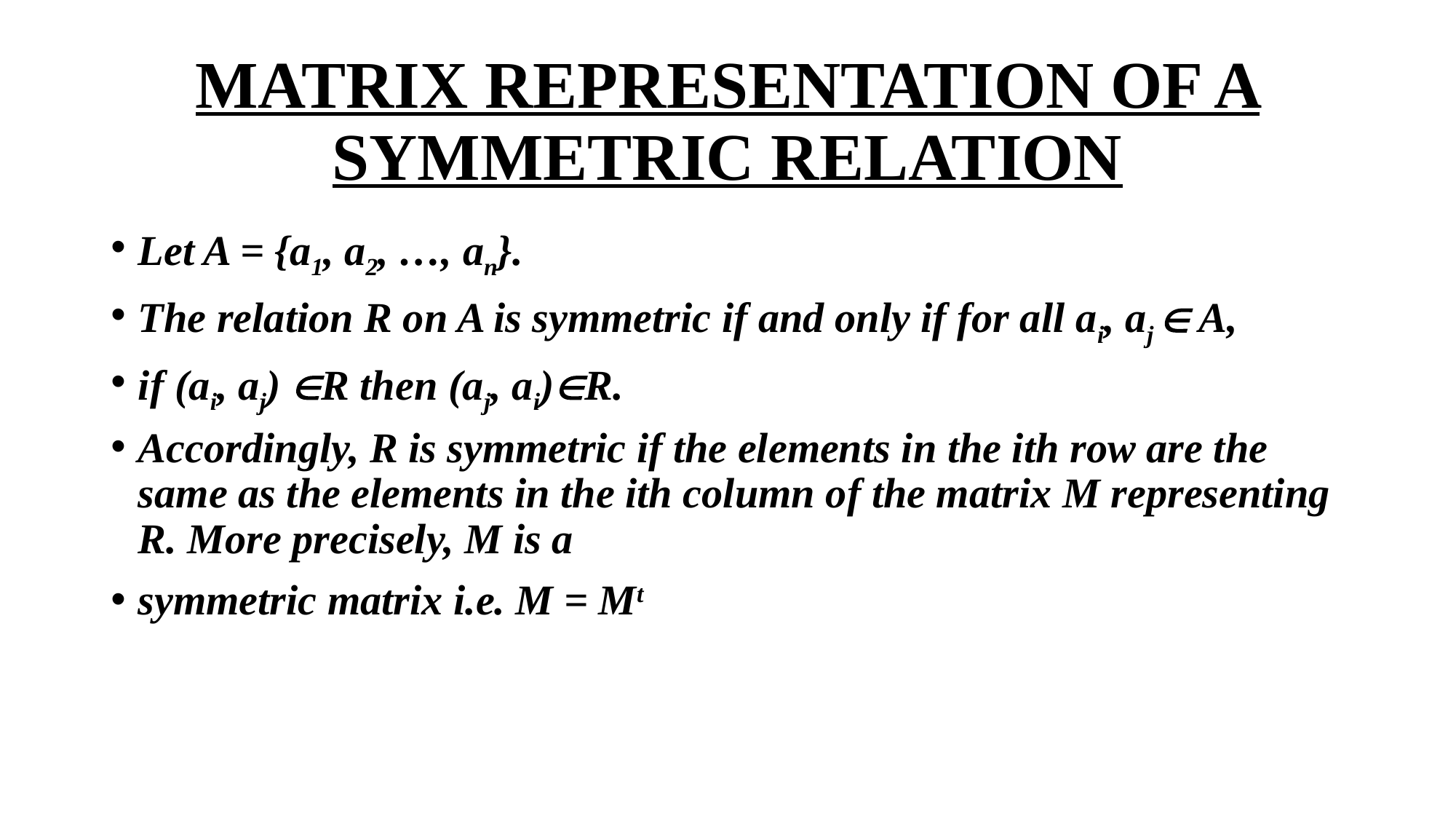

# MATRIX REPRESENTATION OF A SYMMETRIC RELATION
Let A = {a1, a2, …, an}.
The relation R on A is symmetric if and only if for all ai, aj ∈ A,
if (ai, aj) ∈R then (aj, ai)∈R.
Accordingly, R is symmetric if the elements in the ith row are the same as the elements in the ith column of the matrix M representing R. More precisely, M is a
symmetric matrix i.e. M = Mt